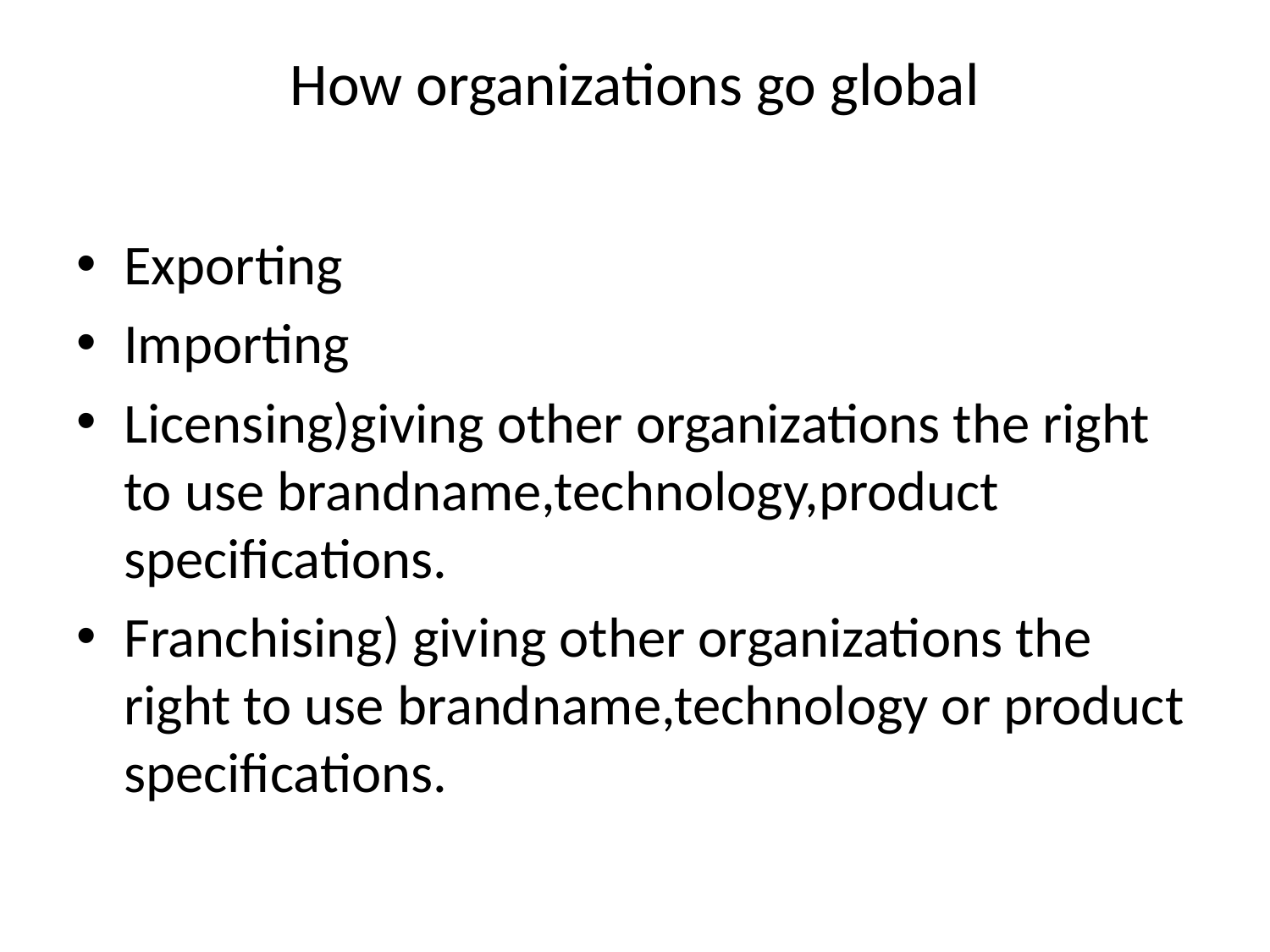

# How organizations go global
Exporting
Importing
Licensing)giving other organizations the right to use brandname,technology,product specifications.
Franchising) giving other organizations the right to use brandname,technology or product specifications.